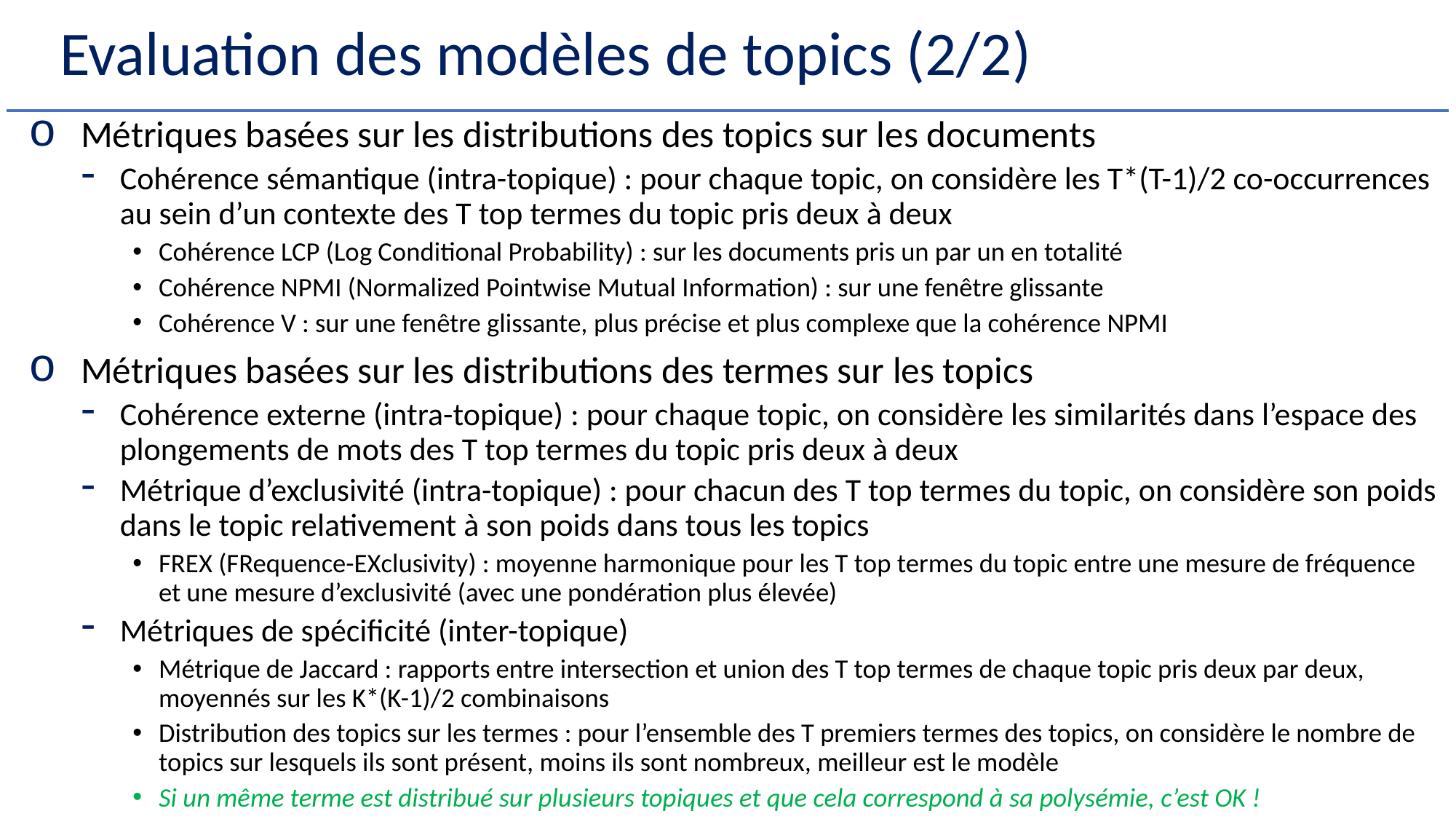

# Evaluation des modèles de topics (2/2)
Métriques basées sur les distributions des topics sur les documents
Cohérence sémantique (intra-topique) : pour chaque topic, on considère les T*(T-1)/2 co-occurrences au sein d’un contexte des T top termes du topic pris deux à deux
Cohérence LCP (Log Conditional Probability) : sur les documents pris un par un en totalité
Cohérence NPMI (Normalized Pointwise Mutual Information) : sur une fenêtre glissante
Cohérence V : sur une fenêtre glissante, plus précise et plus complexe que la cohérence NPMI
Métriques basées sur les distributions des termes sur les topics
Cohérence externe (intra-topique) : pour chaque topic, on considère les similarités dans l’espace des plongements de mots des T top termes du topic pris deux à deux
Métrique d’exclusivité (intra-topique) : pour chacun des T top termes du topic, on considère son poids dans le topic relativement à son poids dans tous les topics
FREX (FRequence-EXclusivity) : moyenne harmonique pour les T top termes du topic entre une mesure de fréquence et une mesure d’exclusivité (avec une pondération plus élevée)
Métriques de spécificité (inter-topique)
Métrique de Jaccard : rapports entre intersection et union des T top termes de chaque topic pris deux par deux, moyennés sur les K*(K-1)/2 combinaisons
Distribution des topics sur les termes : pour l’ensemble des T premiers termes des topics, on considère le nombre de topics sur lesquels ils sont présent, moins ils sont nombreux, meilleur est le modèle
Si un même terme est distribué sur plusieurs topiques et que cela correspond à sa polysémie, c’est OK !